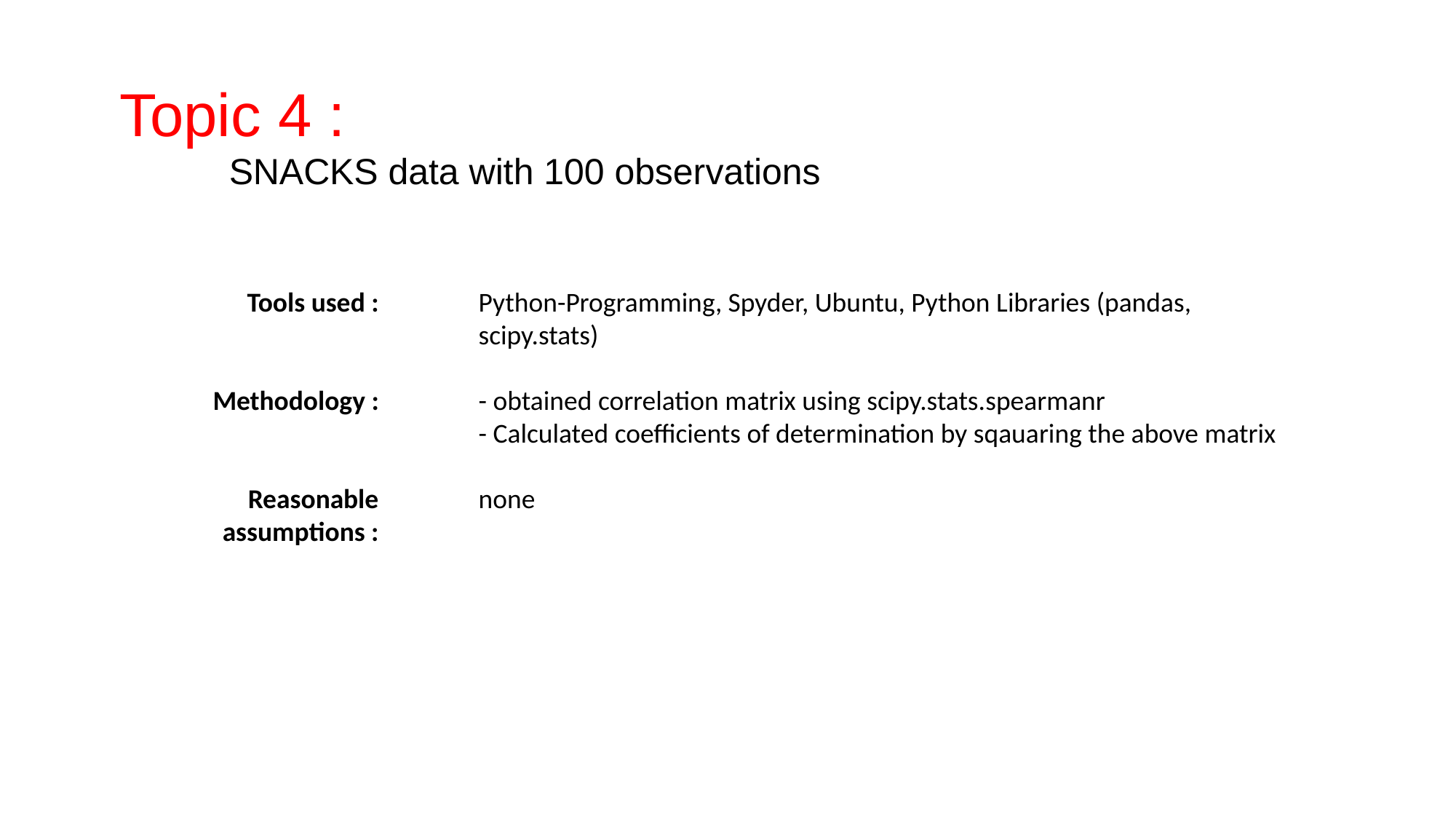

Topic 4 :
	SNACKS data with 100 observations
Tools used :

Methodology :

Reasonable
assumptions :
Python-Programming, Spyder, Ubuntu, Python Libraries (pandas,
scipy.stats)
- obtained correlation matrix using scipy.stats.spearmanr
- Calculated coefficients of determination by sqauaring the above matrix

none